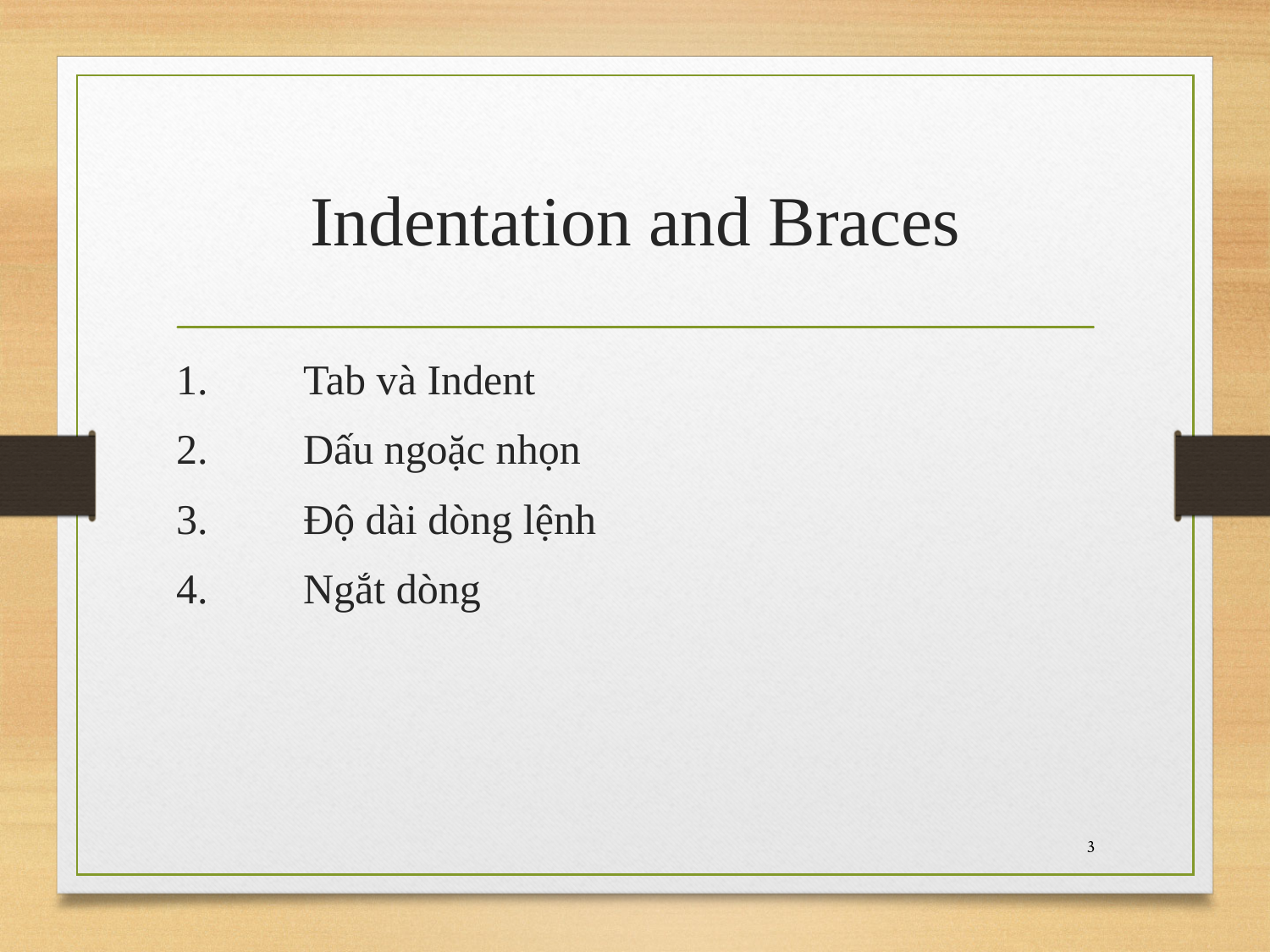

# Indentation and Braces
1.	Tab và Indent
2.	Dấu ngoặc nhọn
3.	Độ dài dòng lệnh
4.	Ngắt dòng

3